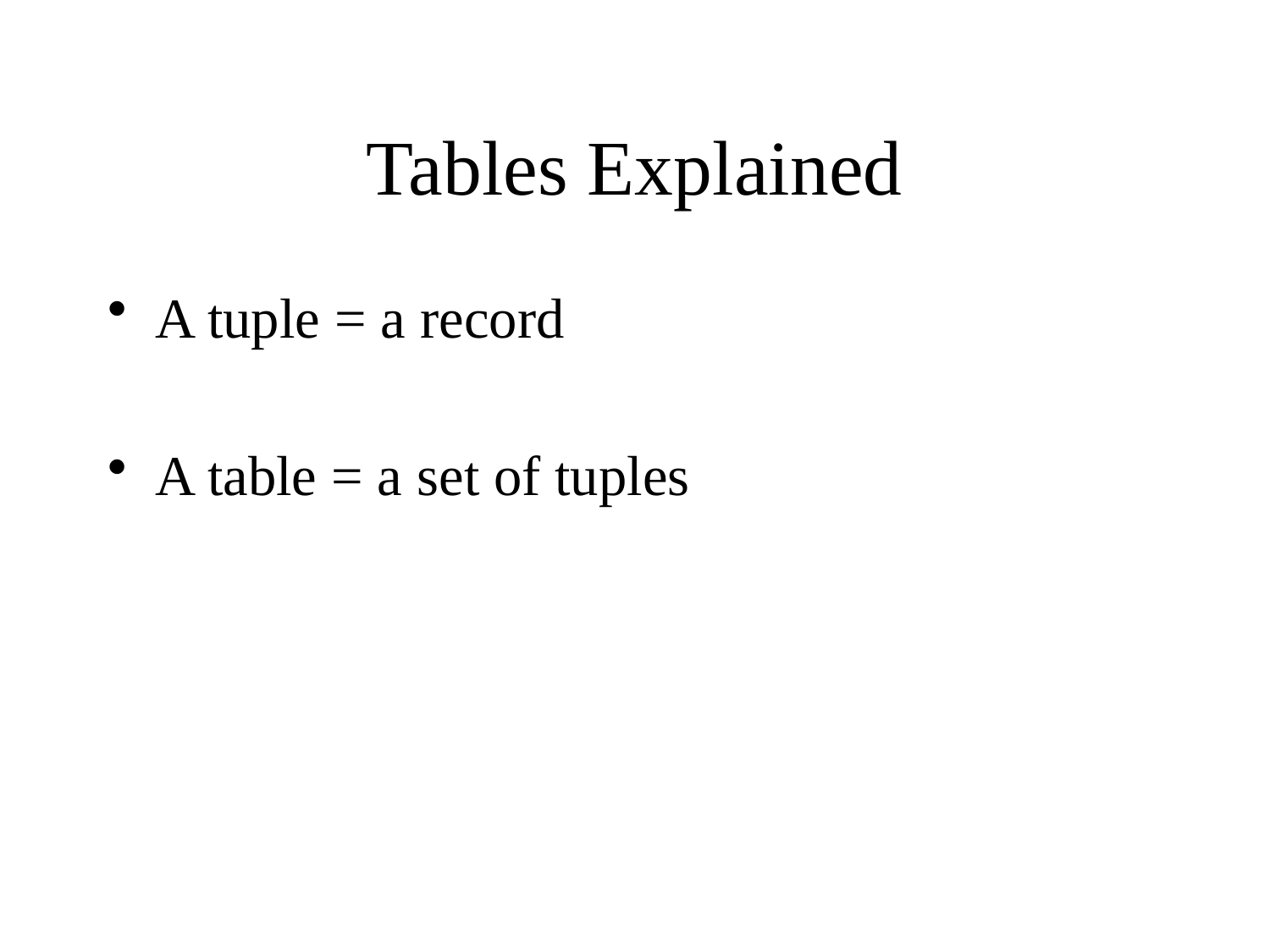

# Tables Explained
A tuple = a record

A table = a set of tuples